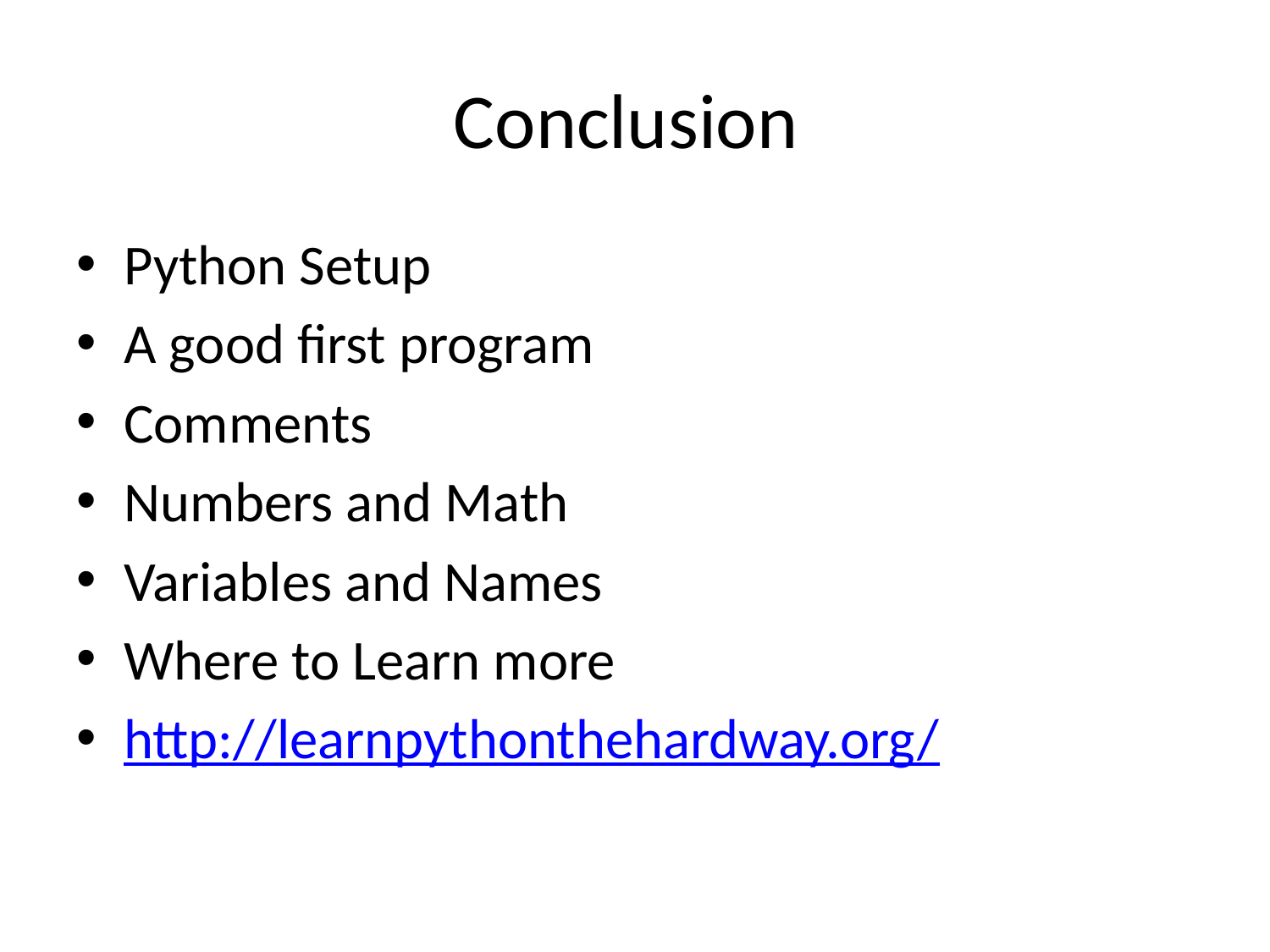

# Conclusion
Python Setup
A good first program
Comments
Numbers and Math
Variables and Names
Where to Learn more
http://learnpythonthehardway.org/